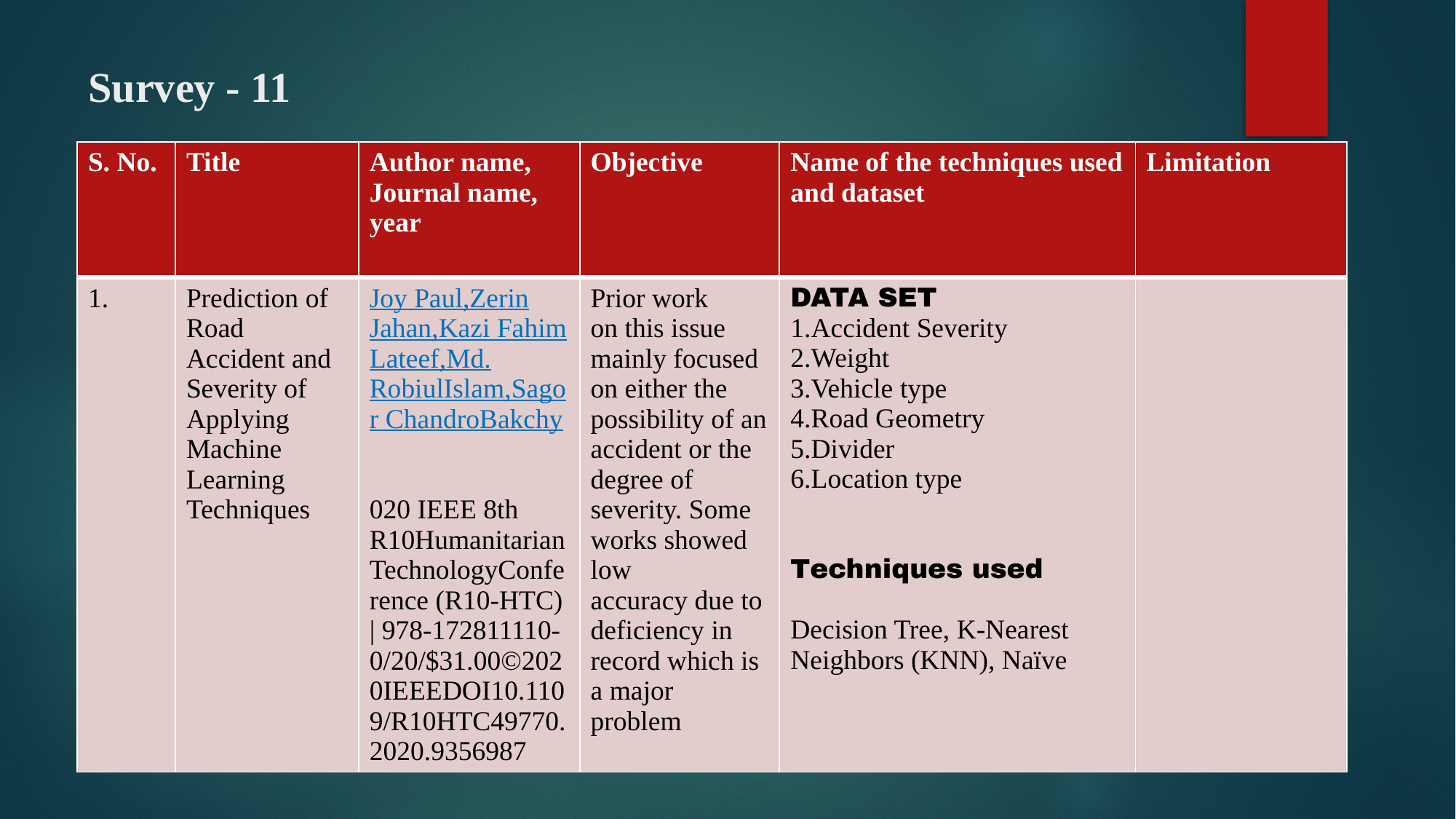

# Survey - 11
| S. No. | Title | Author name, Journal name, year | Objective | Name of the techniques used and dataset | Limitation |
| --- | --- | --- | --- | --- | --- |
| 1. | Prediction of Road Accident and Severity of Applying Machine Learning Techniques | Joy Paul,Zerin Jahan,Kazi Fahim Lateef,Md. RobiulIslam,Sagor ChandroBakchy 020 IEEE 8th R10Humanitarian TechnologyConference (R10-HTC) | 978-172811110-0/20/$31.00©2020IEEEDOI10.1109/R10HTC49770.2020.9356987 | Prior work on this issue mainly focused on either the possibility of an accident or the degree of severity. Some works showed low accuracy due to deficiency in record which is a major problem | DATA SET 1.Accident Severity 2.Weight 3.Vehicle type 4.Road Geometry 5.Divider 6.Location type Techniques used Decision Tree, K-Nearest Neighbors (KNN), Naïve |  |